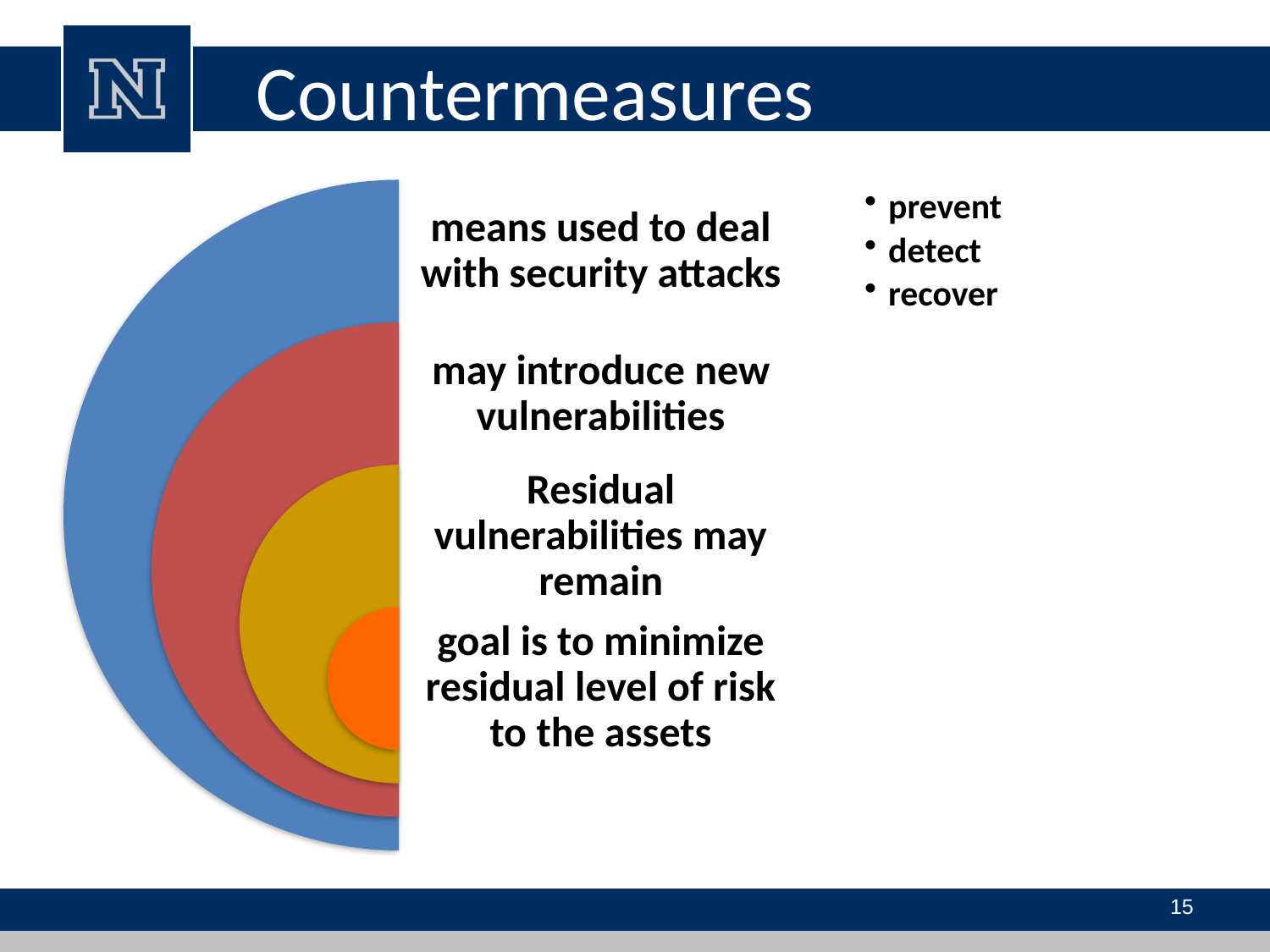

# Countermeasures
prevent
detect
recover

means used to deal with security attacks

may introduce new vulnerabilities

Residual vulnerabilities may remain

goal is to minimize residual level of risk to the assets
15